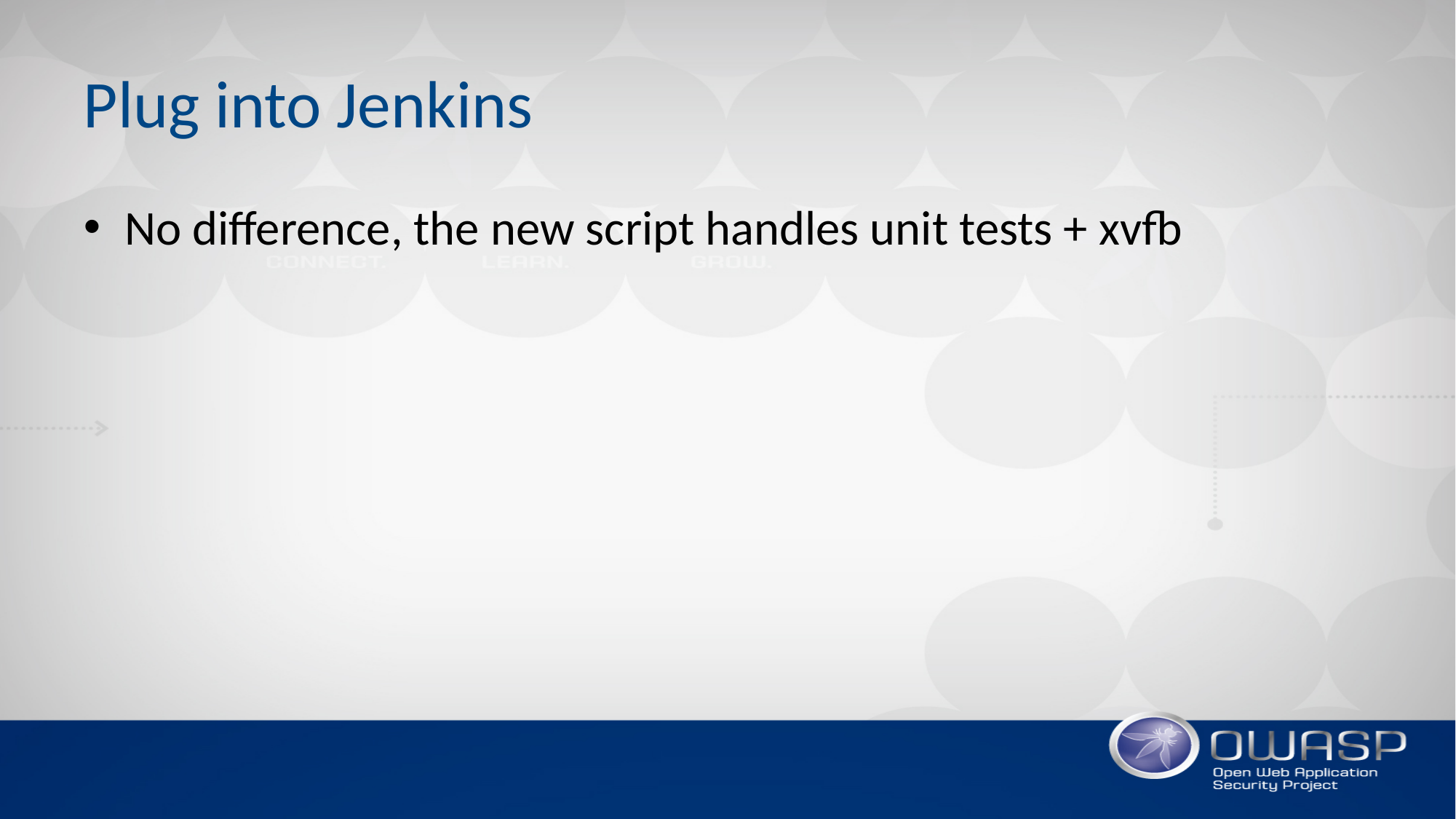

# Plug into Jenkins
No difference, the new script handles unit tests + xvfb